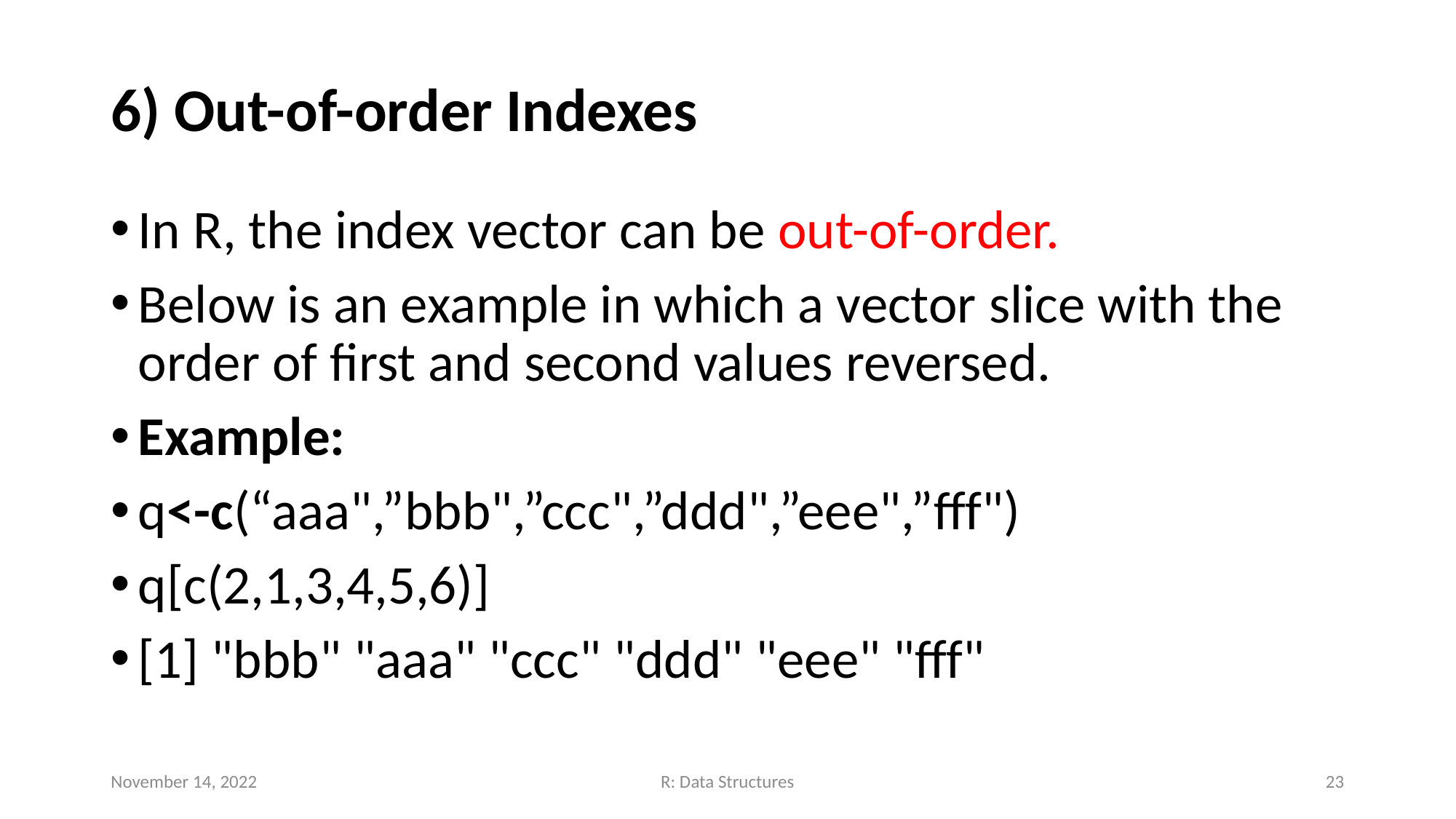

6) Out-of-order Indexes

In R, the index vector can be out-of-order.
Below is an example in which a vector slice with the order of first and second values reversed.
Example:
q<-c(“aaa",”bbb",”ccc",”ddd",”eee",”fff")
q[c(2,1,3,4,5,6)]
[1] "bbb" "aaa" "ccc" "ddd" "eee" "fff"
November 14, 2022
R: Data Structures
23